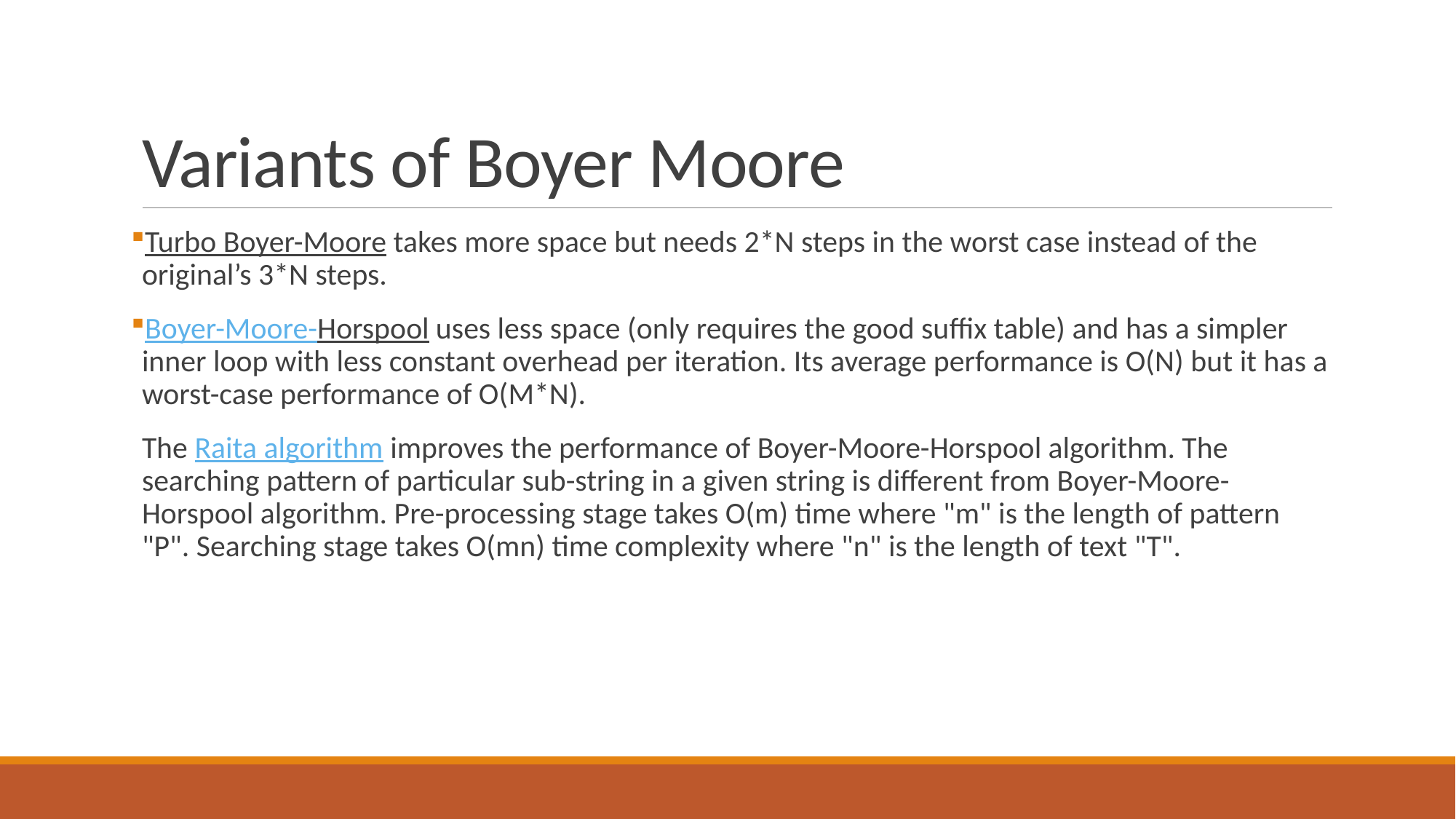

# Variants of Boyer Moore
Turbo Boyer-Moore takes more space but needs 2*N steps in the worst case instead of the original’s 3*N steps.
Boyer-Moore-Horspool uses less space (only requires the good suffix table) and has a simpler inner loop with less constant overhead per iteration. Its average performance is O(N) but it has a worst-case performance of O(M*N).
The Raita algorithm improves the performance of Boyer-Moore-Horspool algorithm. The searching pattern of particular sub-string in a given string is different from Boyer-Moore-Horspool algorithm. Pre-processing stage takes O(m) time where "m" is the length of pattern "P". Searching stage takes O(mn) time complexity where "n" is the length of text "T".